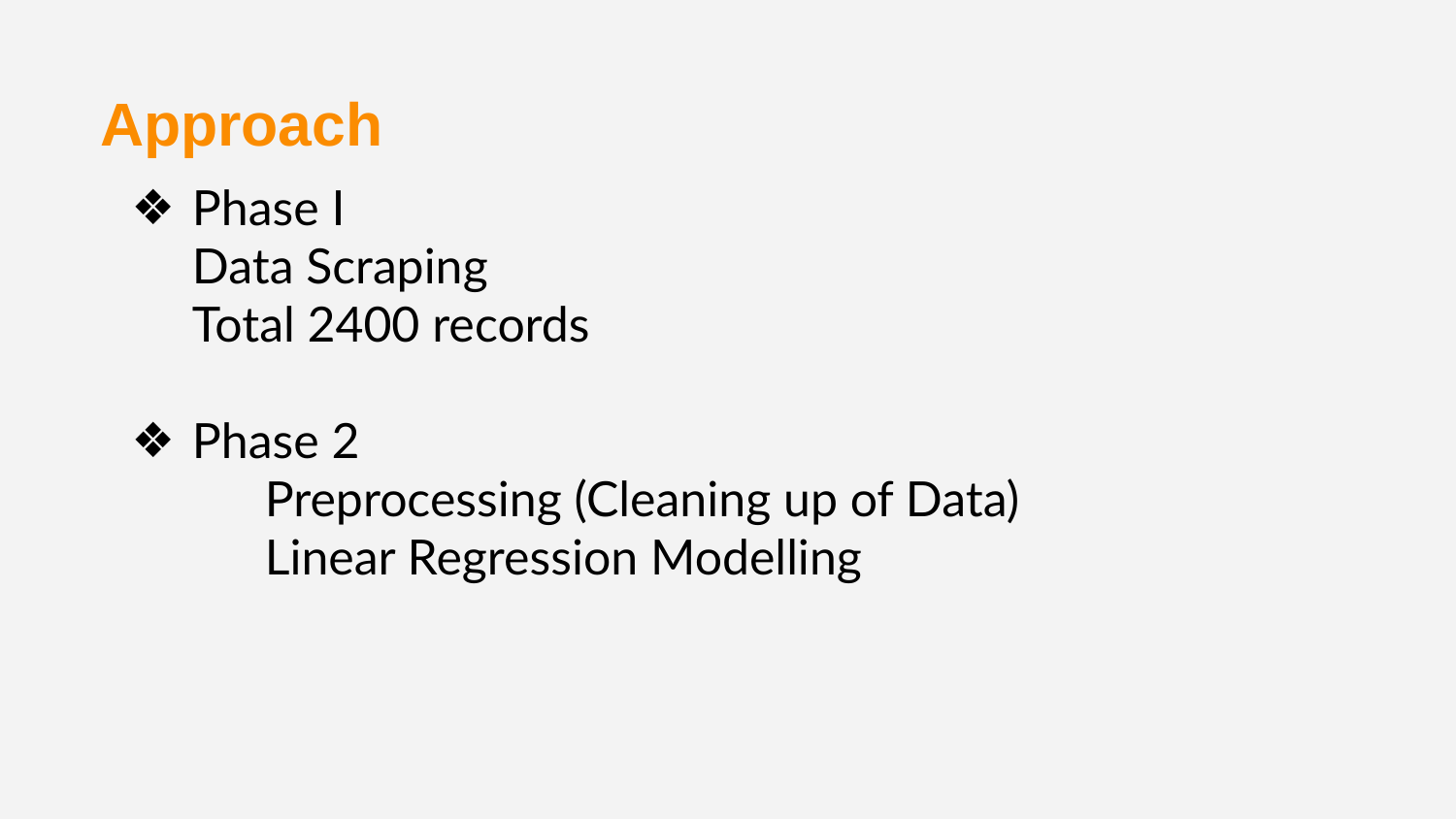

Approach

Phase I
Data Scraping
Total 2400 records

Phase 2
	Preprocessing (Cleaning up of Data)
	Linear Regression Modelling